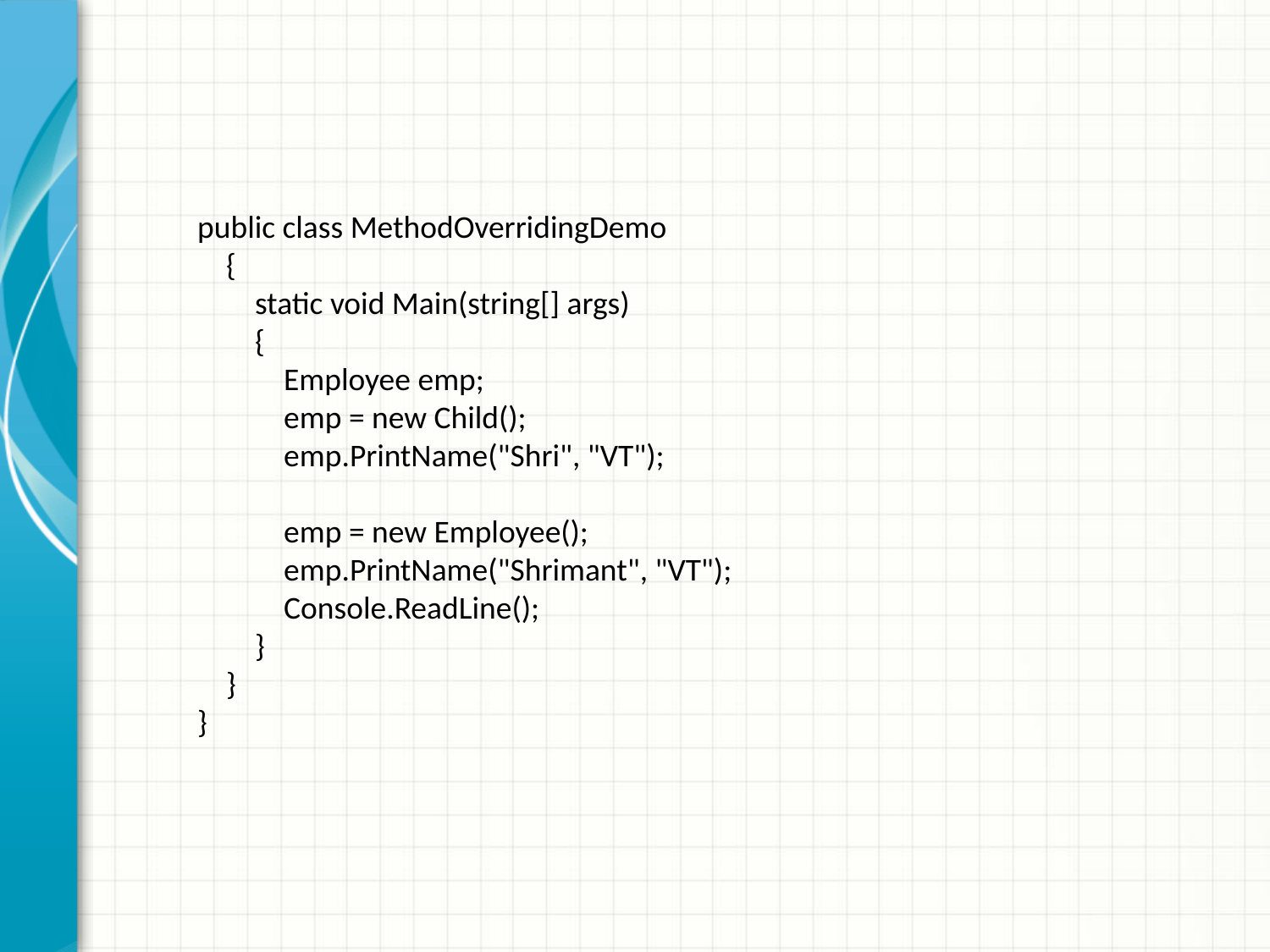

public class MethodOverridingDemo
    {
        static void Main(string[] args)
        {
            Employee emp;
            emp = new Child();
            emp.PrintName("Shri", "VT");

            emp = new Employee();
            emp.PrintName("Shrimant", "VT");
            Console.ReadLine();
        }
    }
}